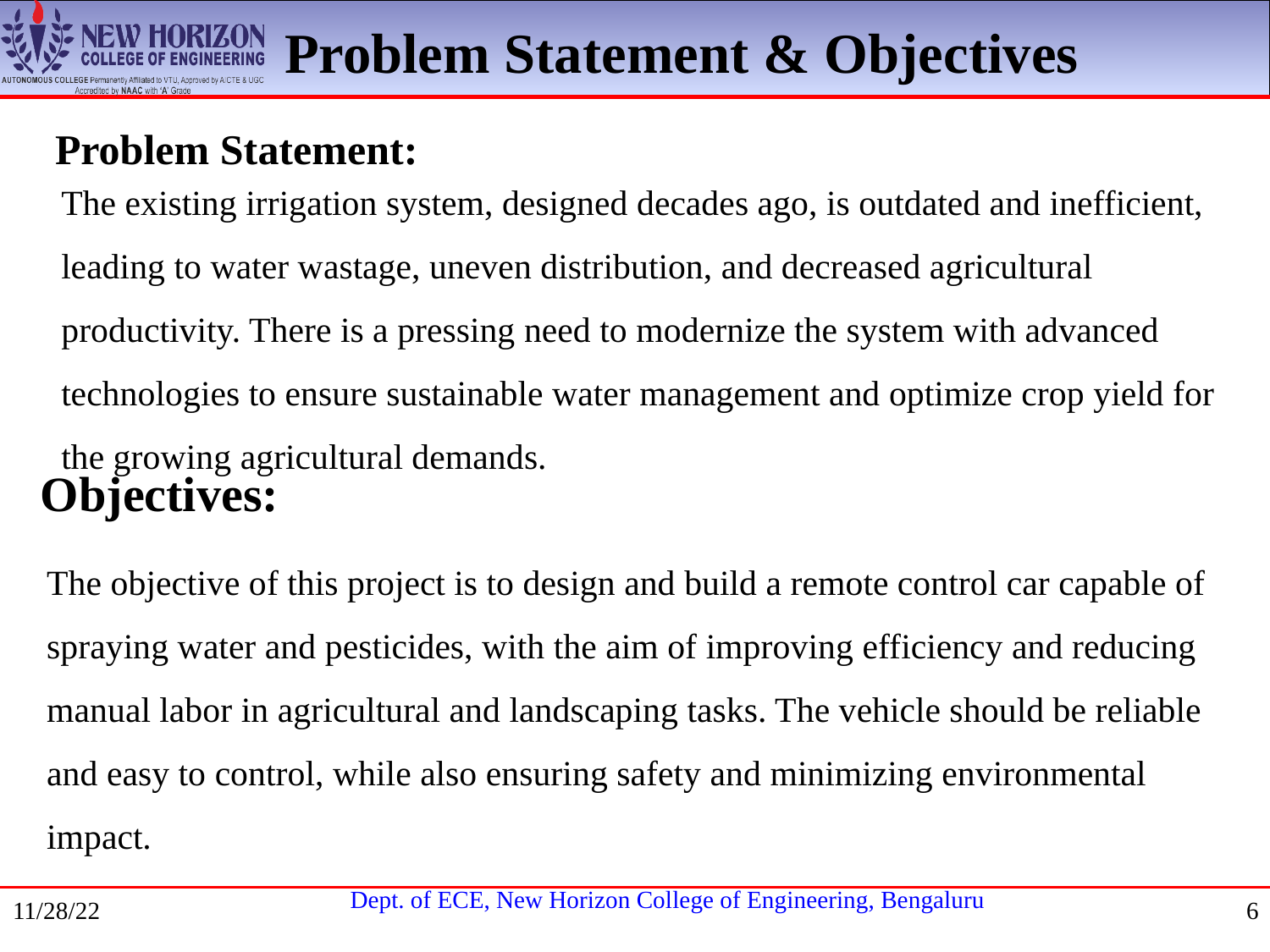

Problem Statement & Objectives
Problem Statement:
The existing irrigation system, designed decades ago, is outdated and inefficient, leading to water wastage, uneven distribution, and decreased agricultural productivity. There is a pressing need to modernize the system with advanced technologies to ensure sustainable water management and optimize crop yield for the growing agricultural demands.
Objectives:
The objective of this project is to design and build a remote control car capable of spraying water and pesticides, with the aim of improving efficiency and reducing manual labor in agricultural and landscaping tasks. The vehicle should be reliable and easy to control, while also ensuring safety and minimizing environmental impact.
11/28/22
6